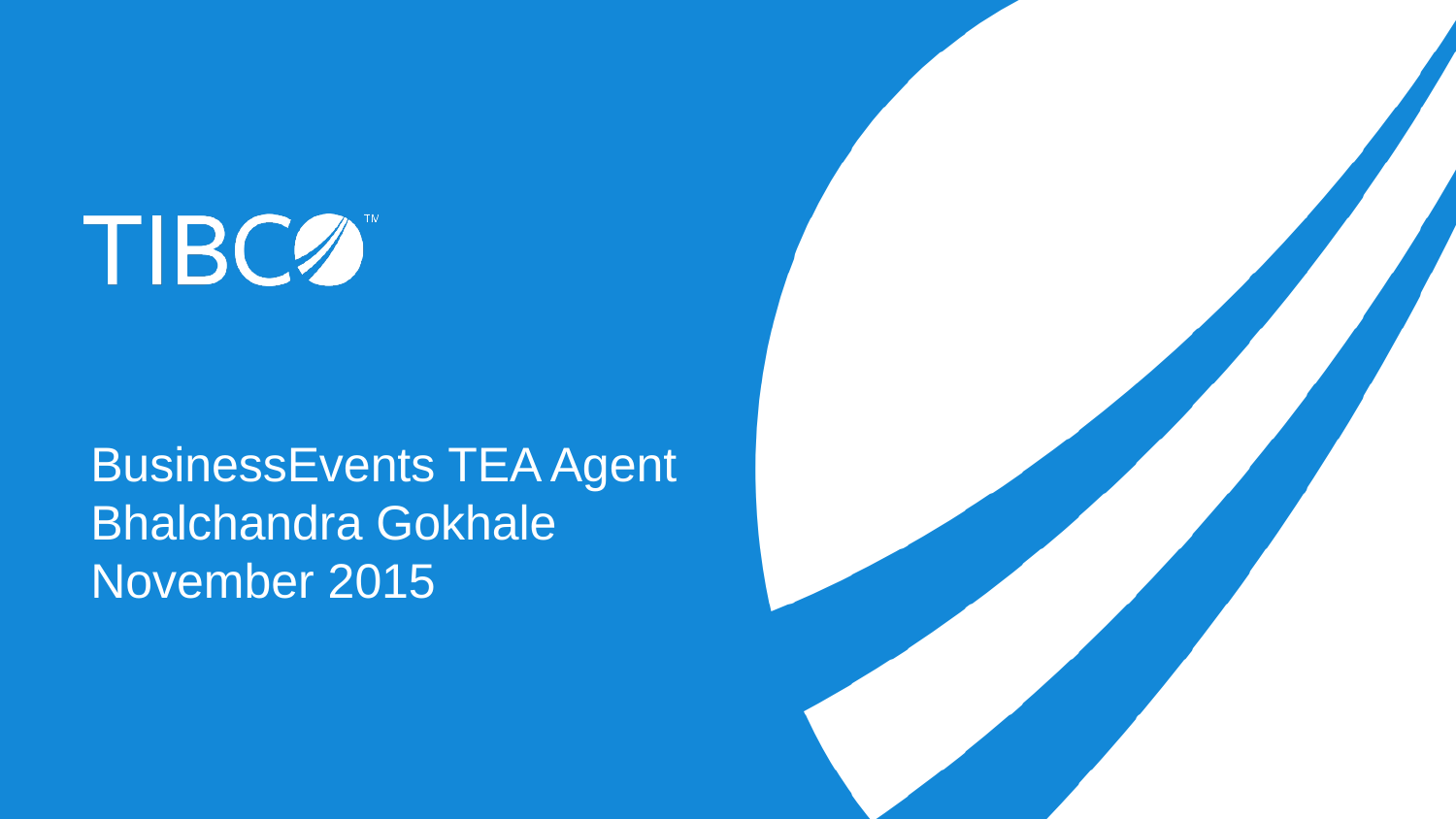

BusinessEvents TEA Agent
Bhalchandra Gokhale
November 2015